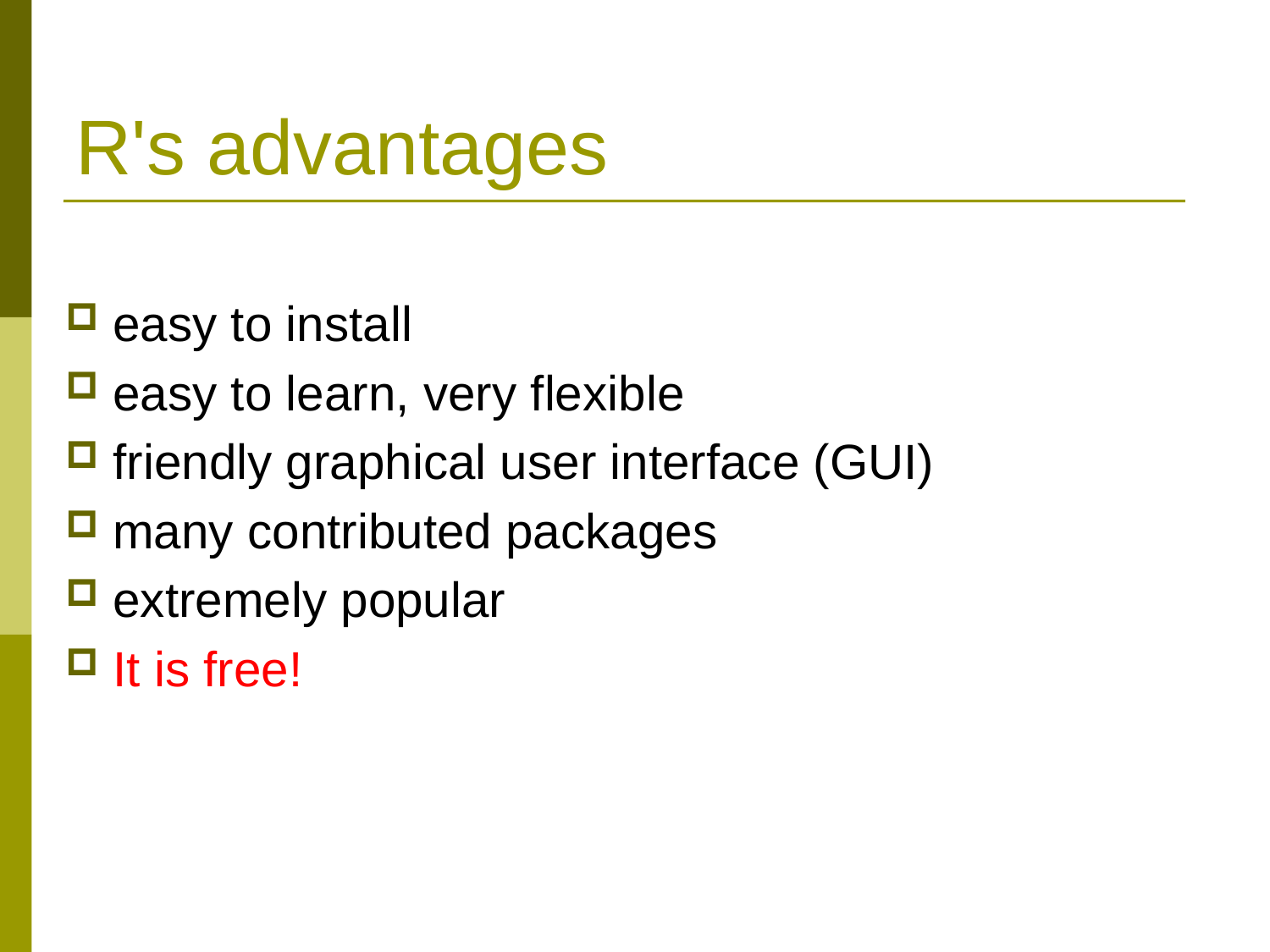

# R's advantages
easy to install
easy to learn, very flexible
friendly graphical user interface (GUI)
many contributed packages
extremely popular
It is free!